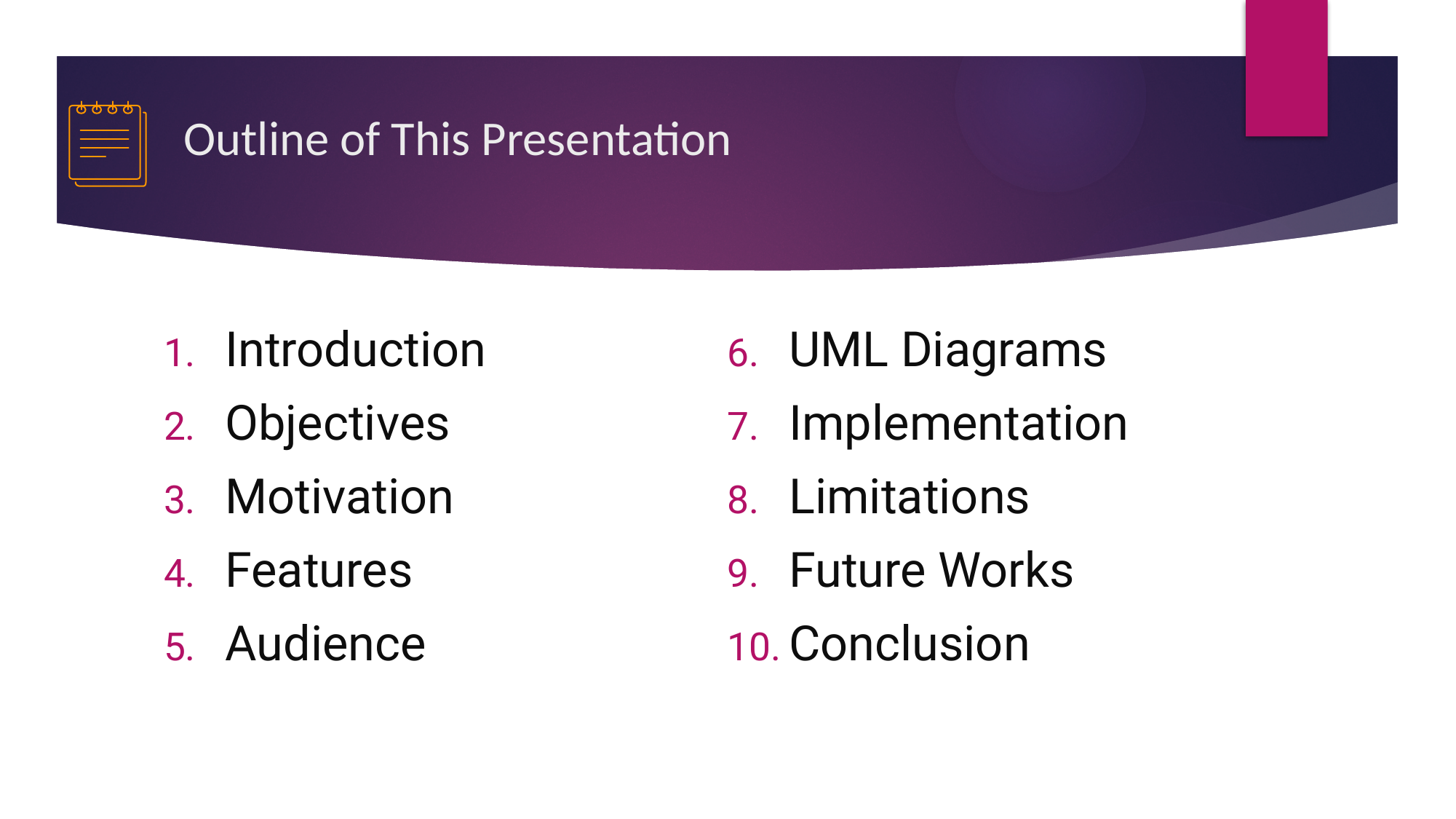

# Outline of This Presentation

Introduction
Objectives
Motivation
Features
Audience
UML Diagrams
Implementation
Limitations
Future Works
Conclusion